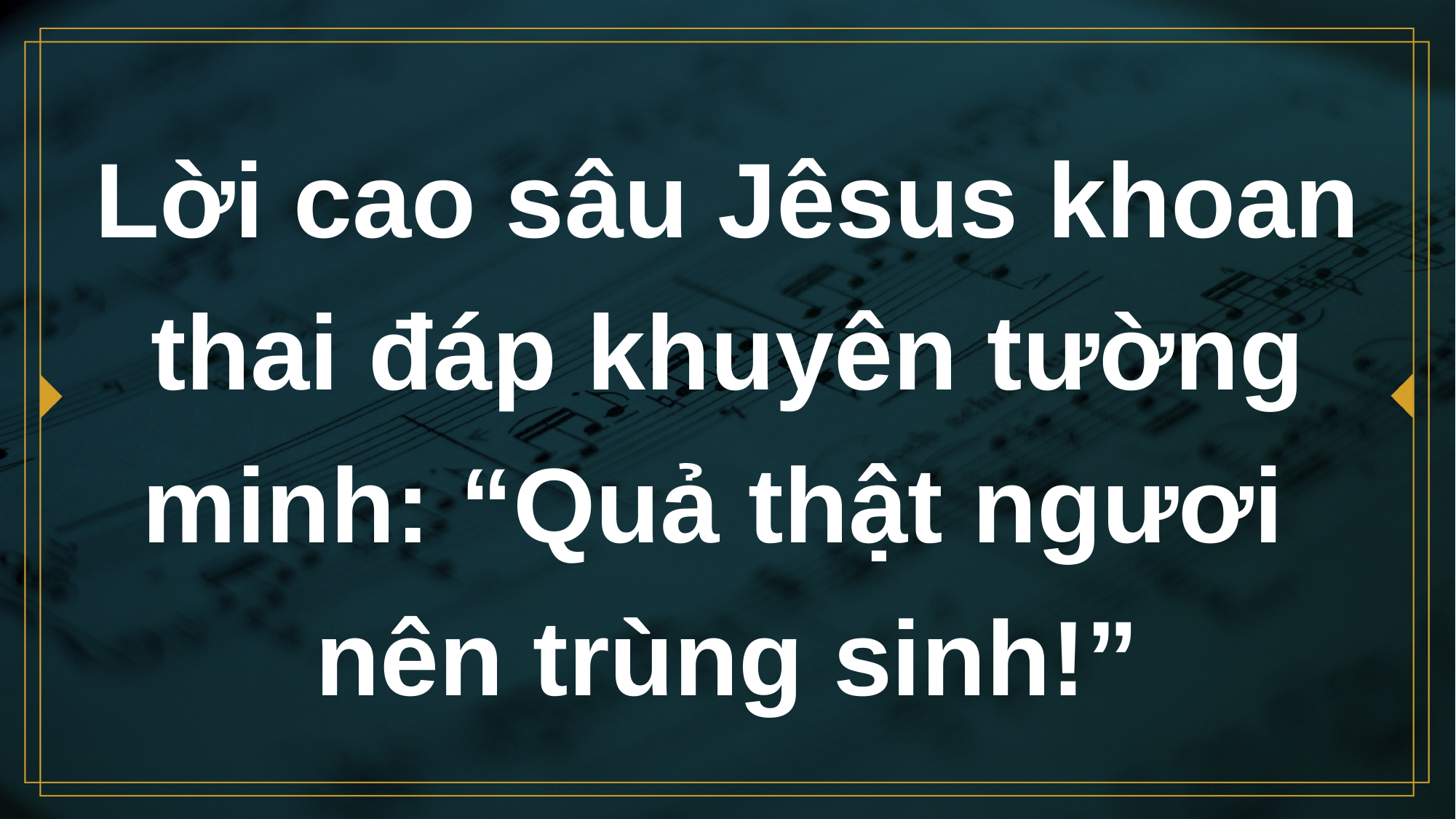

# Lời cao sâu Jêsus khoan thai đáp khuyên tường minh: “Quả thật ngươi nên trùng sinh!”